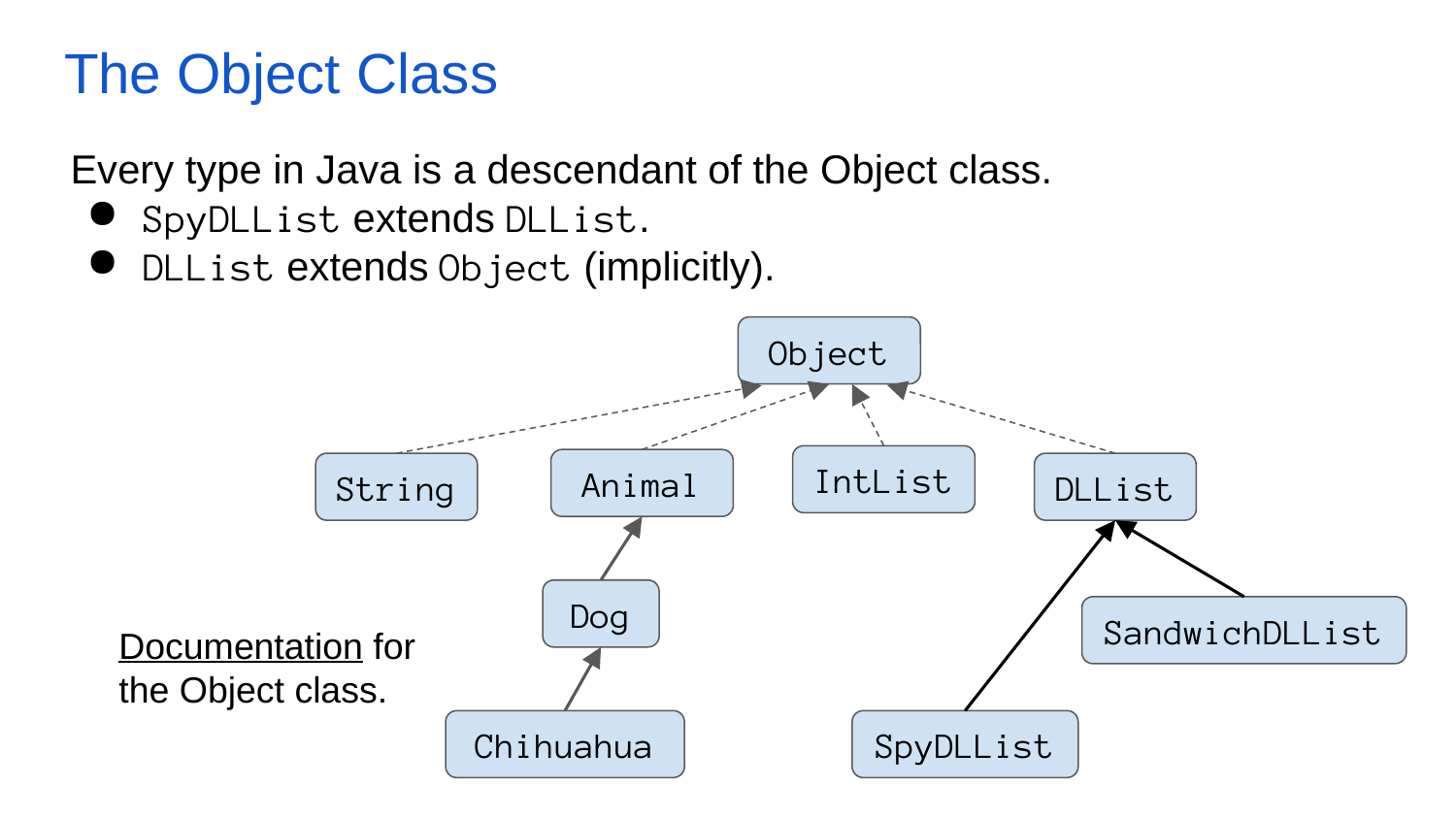

# The Object Class
Every type in Java is a descendant of the Object class.
SpyDLList extends DLList.
DLList extends Object (implicitly).
Object
IntList
Animal
String
DLList
Dog
SandwichDLList
Documentation for the Object class.
Chihuahua
SpyDLList